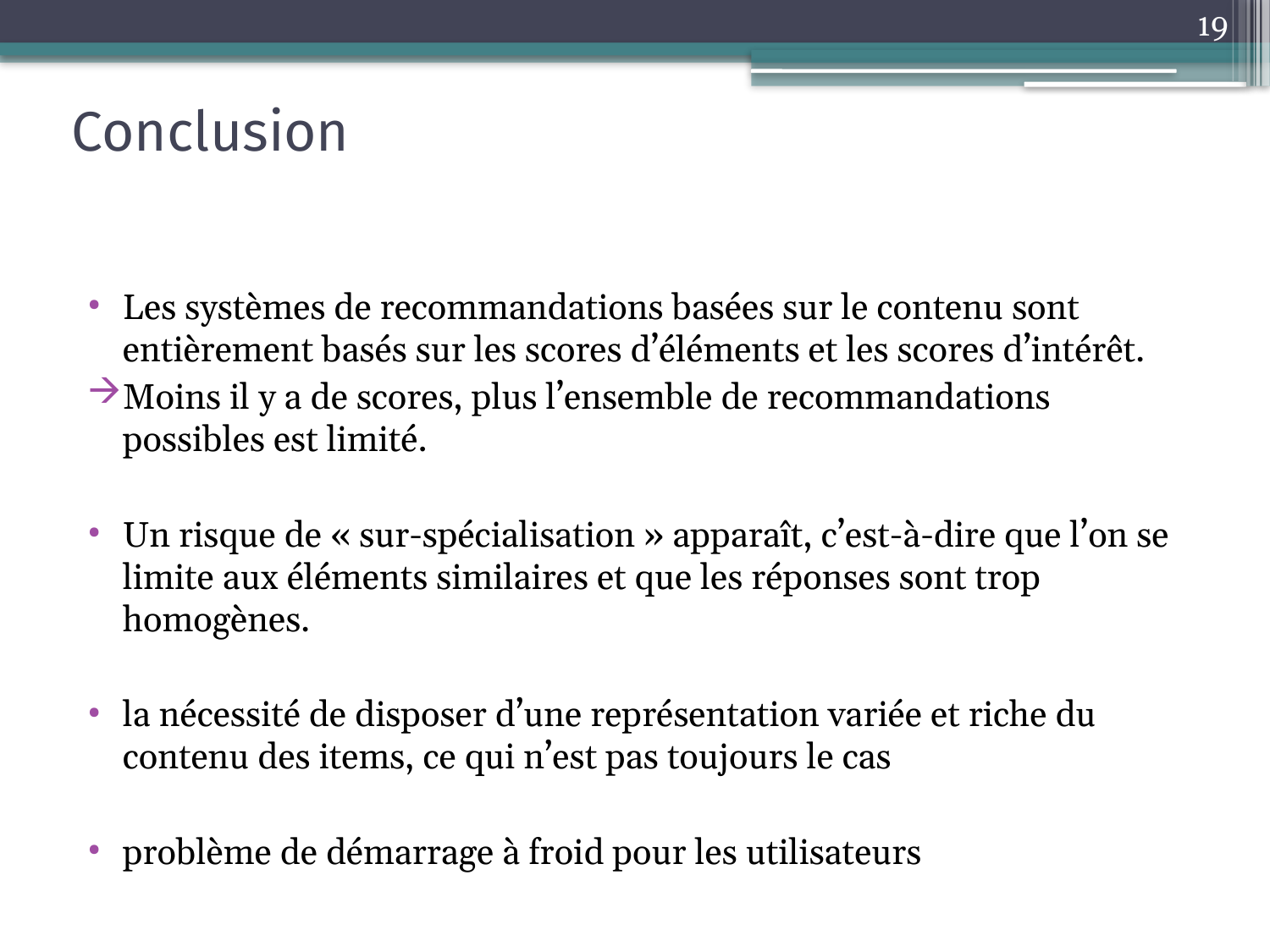

19
# Conclusion
Les systèmes de recommandations basées sur le contenu sont entièrement basés sur les scores d’éléments et les scores d’intérêt.
Moins il y a de scores, plus l’ensemble de recommandations possibles est limité.

Un risque de « sur-spécialisation » apparaît, c’est-à-dire que l’on se limite aux éléments similaires et que les réponses sont trop homogènes.

la nécessité de disposer d’une représentation variée et riche du contenu des items, ce qui n’est pas toujours le cas

problème de démarrage à froid pour les utilisateurs